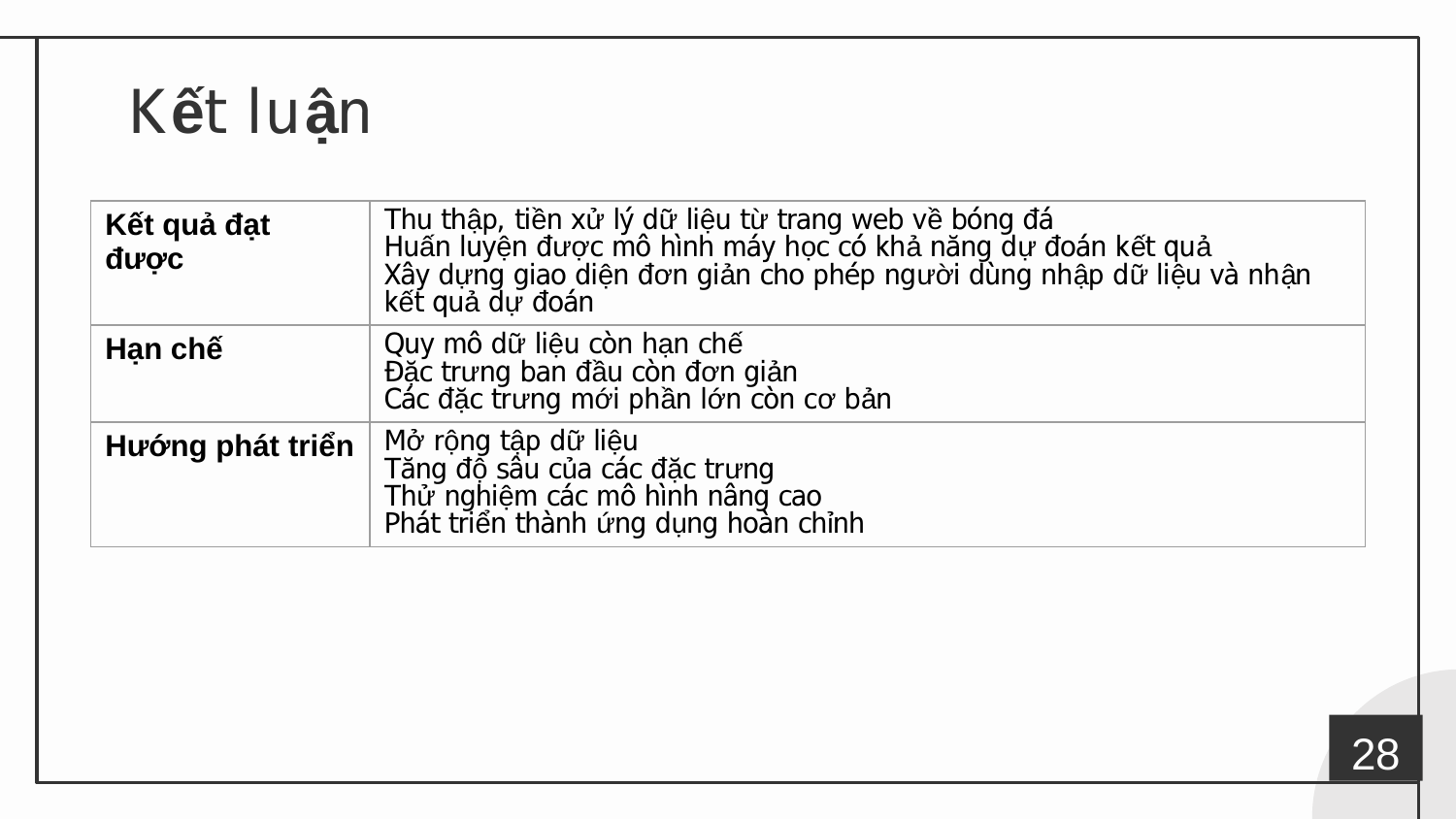

# Kết luận
| Kết quả đạt được | Thu thập, tiền xử lý dữ liệu từ trang web về bóng đá Huấn luyện được mô hình máy học có khả năng dự đoán kết quả Xây dựng giao diện đơn giản cho phép người dùng nhập dữ liệu và nhận kết quả dự đoán |
| --- | --- |
| Hạn chế | Quy mô dữ liệu còn hạn chế Đặc trưng ban đầu còn đơn giản Các đặc trưng mới phần lớn còn cơ bản |
| Hướng phát triển | Mở rộng tập dữ liệu Tăng độ sâu của các đặc trưng Thử nghiệm các mô hình nâng cao Phát triển thành ứng dụng hoàn chỉnh |
28